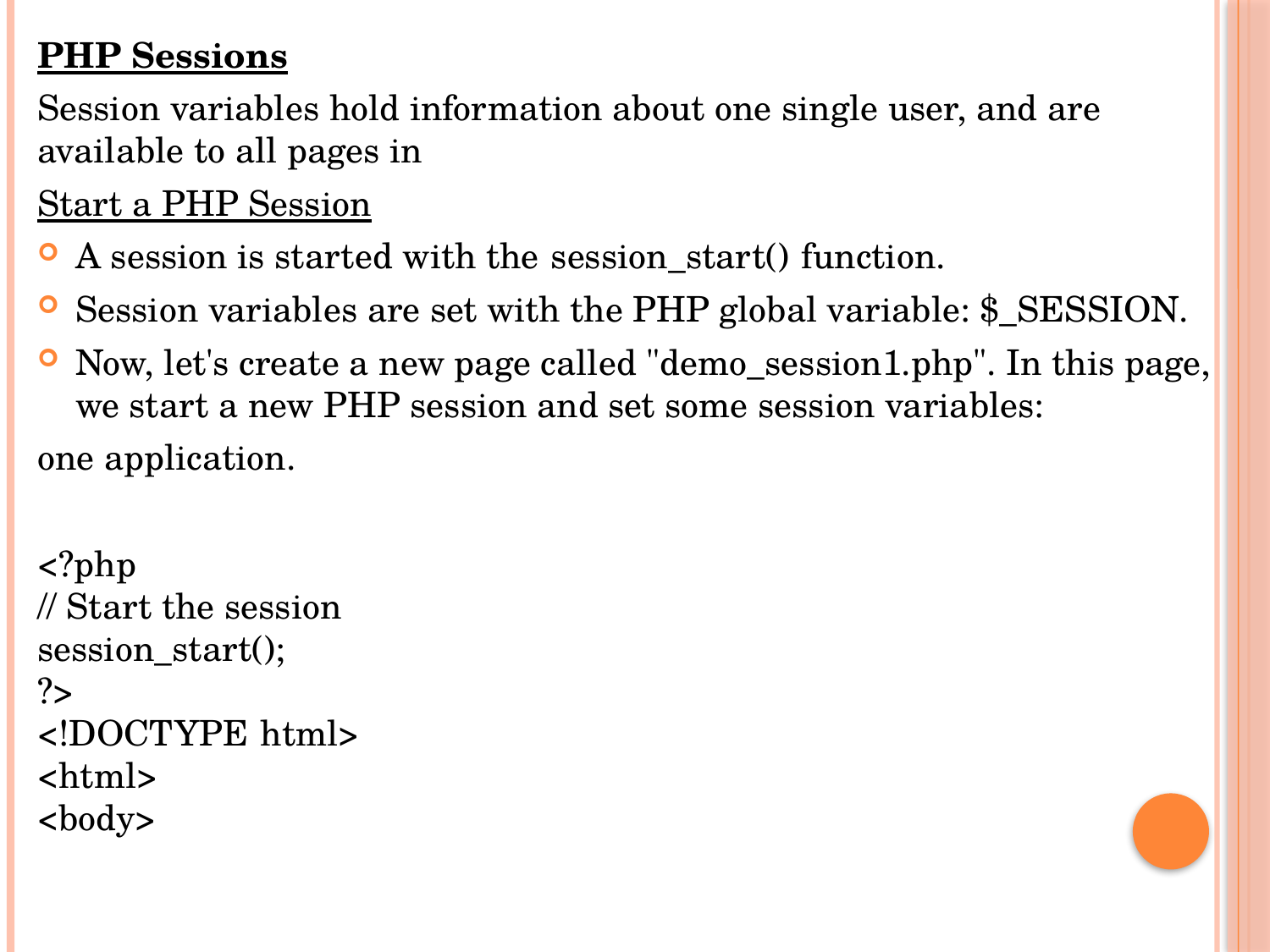

PHP Sessions
Session variables hold information about one single user, and are available to all pages in
Start a PHP Session
A session is started with the session_start() function.
Session variables are set with the PHP global variable: $_SESSION.
Now, let's create a new page called "demo_session1.php". In this page, we start a new PHP session and set some session variables:
one application.

<?php
// Start the session
session_start();
?>
<!DOCTYPE html>
<html>
<body>